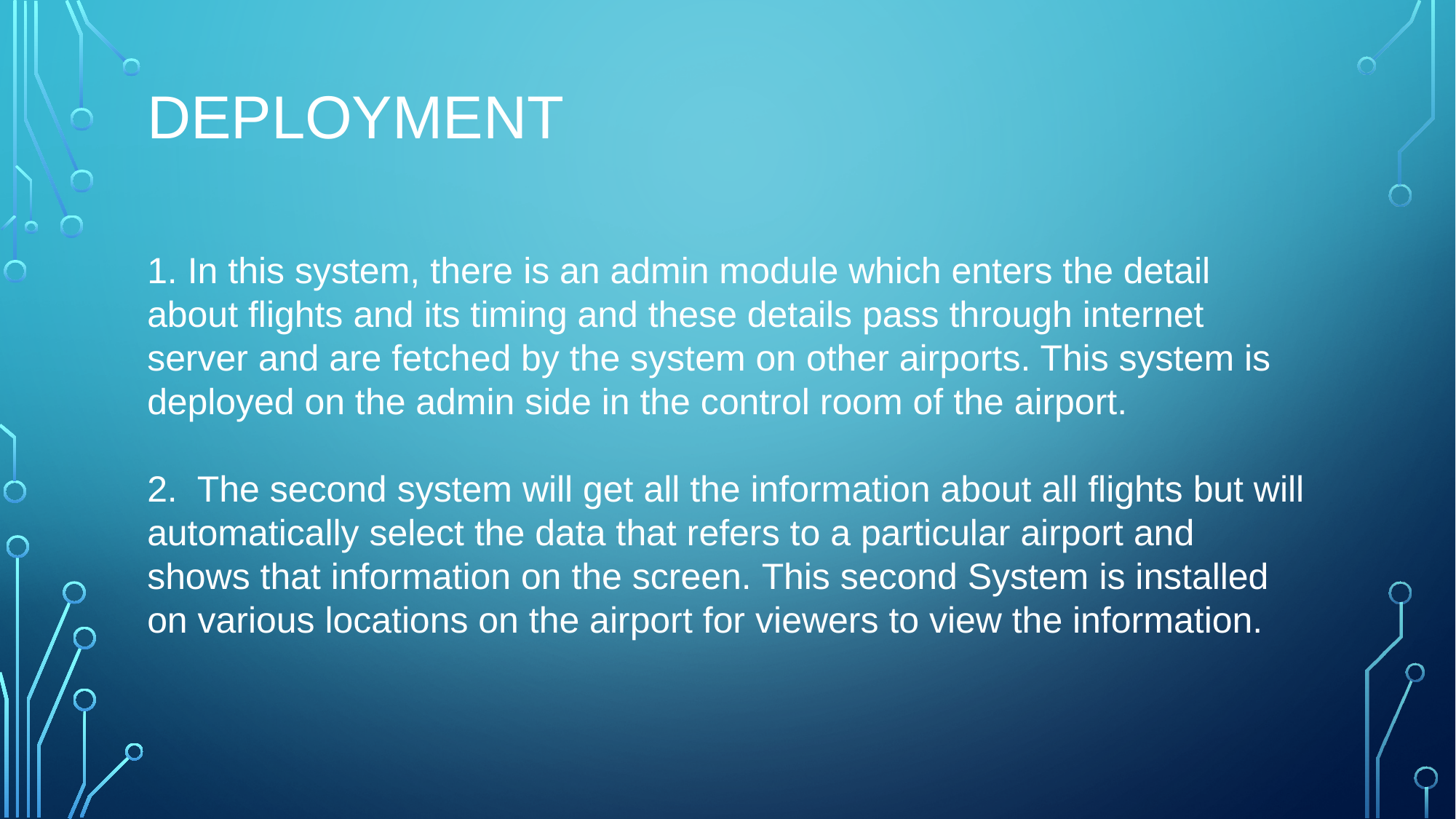

# DEPLOYMENT
1. In this system, there is an admin module which enters the detail about flights and its timing and these details pass through internet server and are fetched by the system on other airports. This system is deployed on the admin side in the control room of the airport.
2.  The second system will get all the information about all flights but will automatically select the data that refers to a particular airport and shows that information on the screen. This second System is installed on various locations on the airport for viewers to view the information.